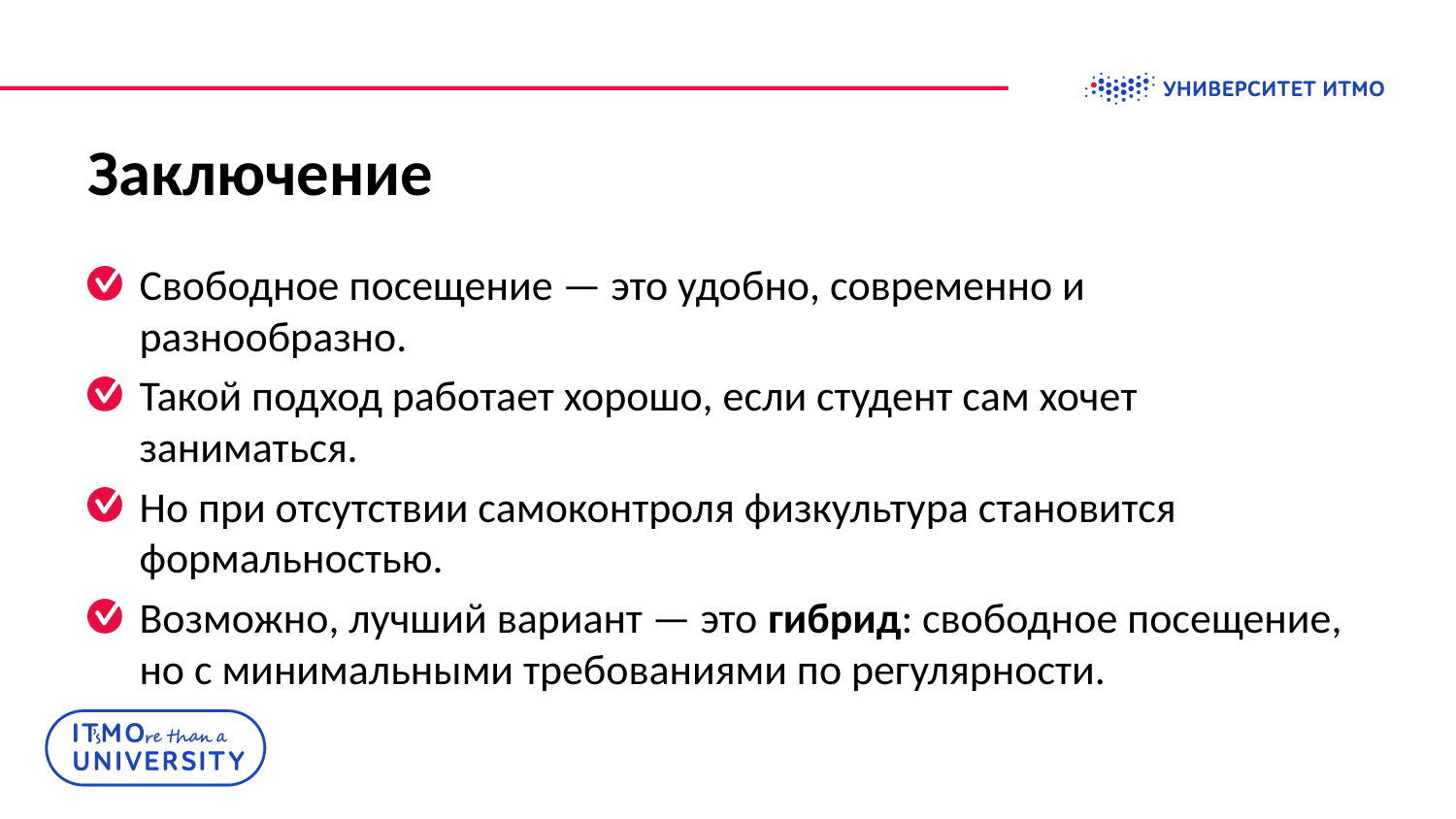

# Заключение
Свободное посещение — это удобно, современно и разнообразно.
Такой подход работает хорошо, если студент сам хочет заниматься.
Но при отсутствии самоконтроля физкультура становится формальностью.
Возможно, лучший вариант — это гибрид: свободное посещение, но с минимальными требованиями по регулярности.